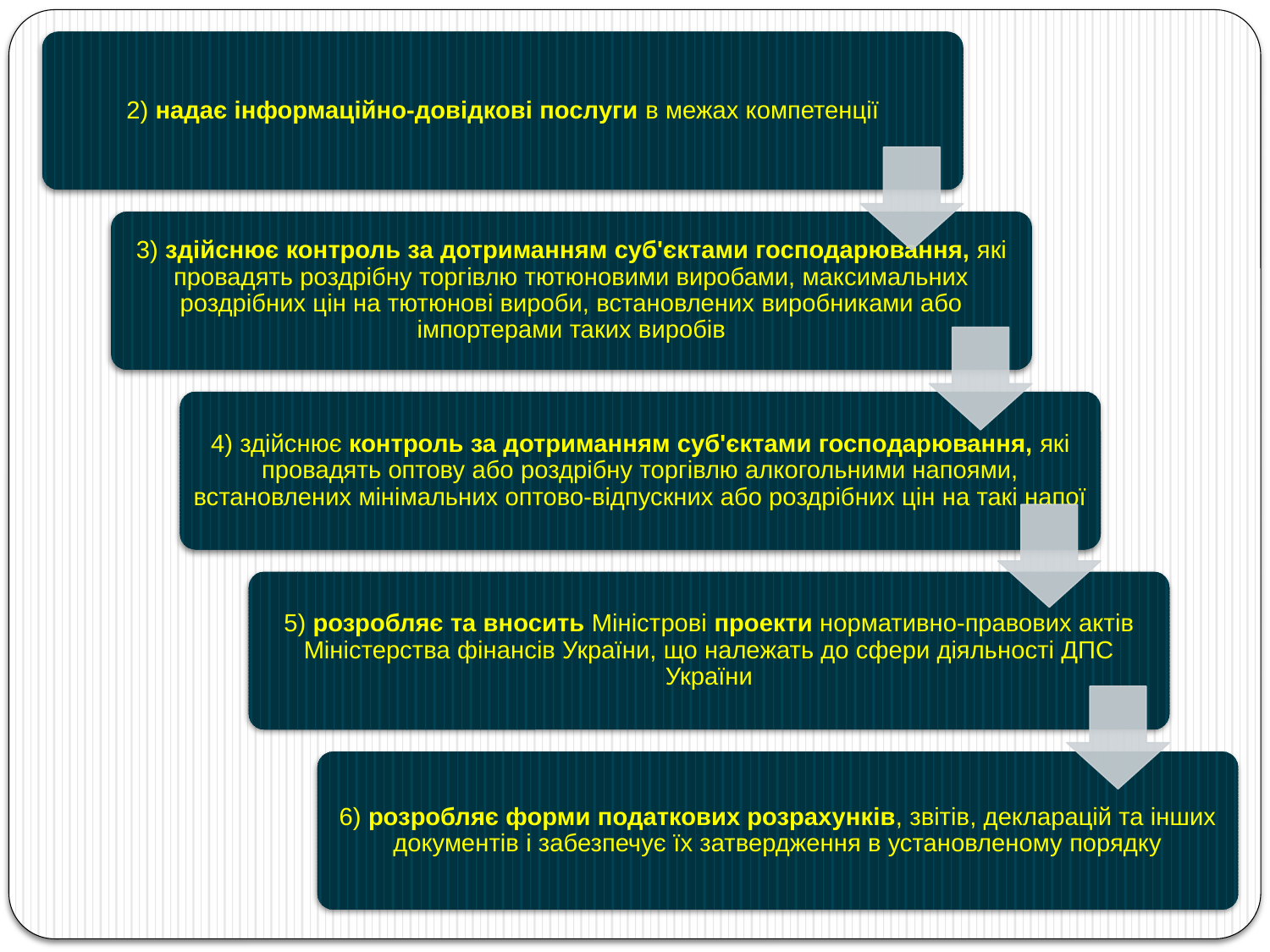

2) надає інформаційно-довідкові послуги в межах компетенції
3) здійснює контроль за дотриманням суб'єктами господарювання, які провадять роздрібну торгівлю тютюновими виробами, максимальних роздрібних цін на тютюнові вироби, встановлених виробниками або імпортерами таких виробів
4) здійснює контроль за дотриманням суб'єктами господарювання, які провадять оптову або роздрібну торгівлю алкогольними напоями, встановлених мінімальних оптово-відпускних або роздрібних цін на такі напої
5) розробляє та вносить Міністрові проекти нормативно-правових актів Міністерства фінансів України, що належать до сфери діяльності ДПС України
6) розробляє форми податкових розрахунків, звітів, декларацій та інших документів і забезпечує їх затвердження в установленому порядку